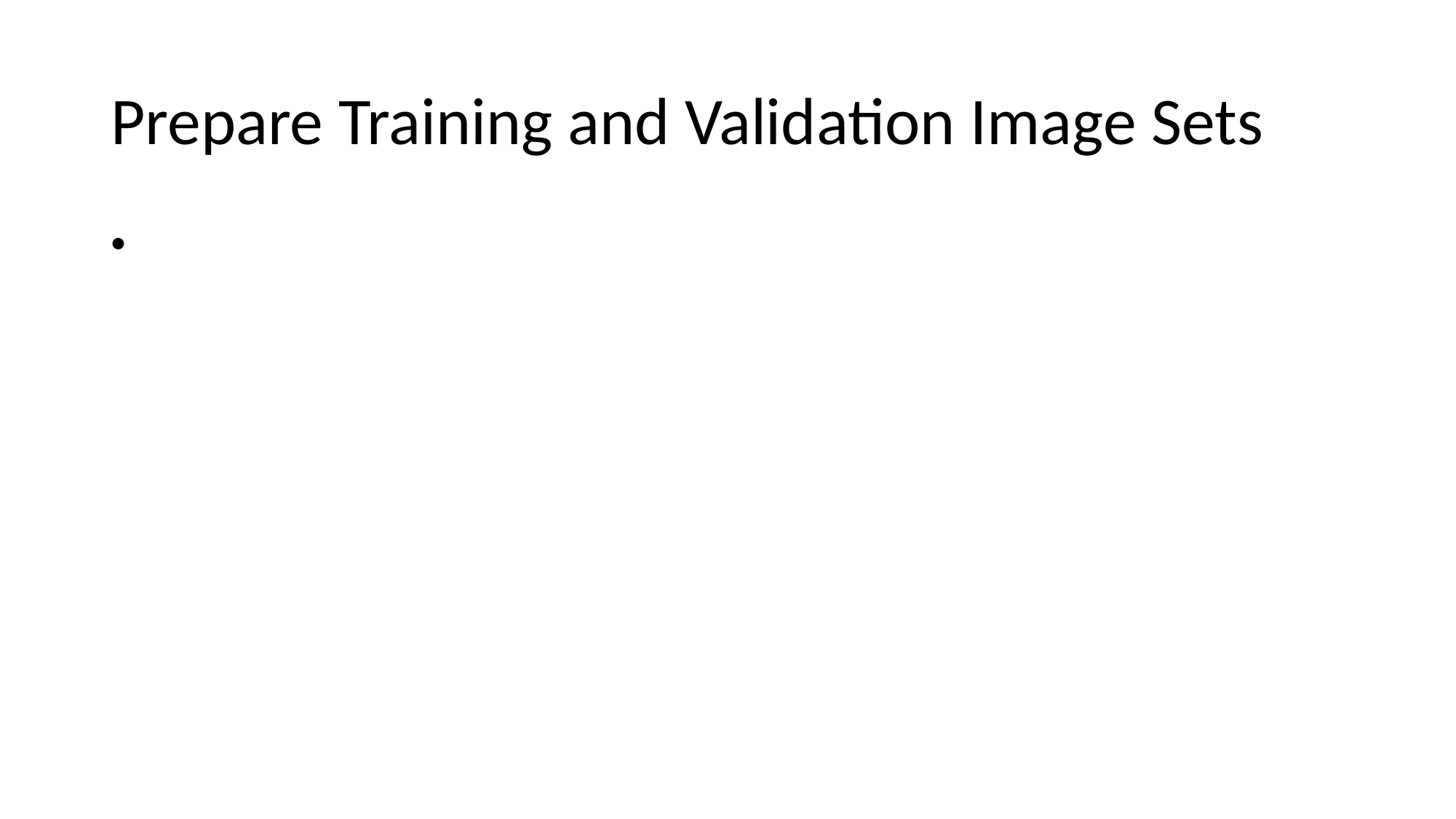

# Prepare Training and Validation Image Sets